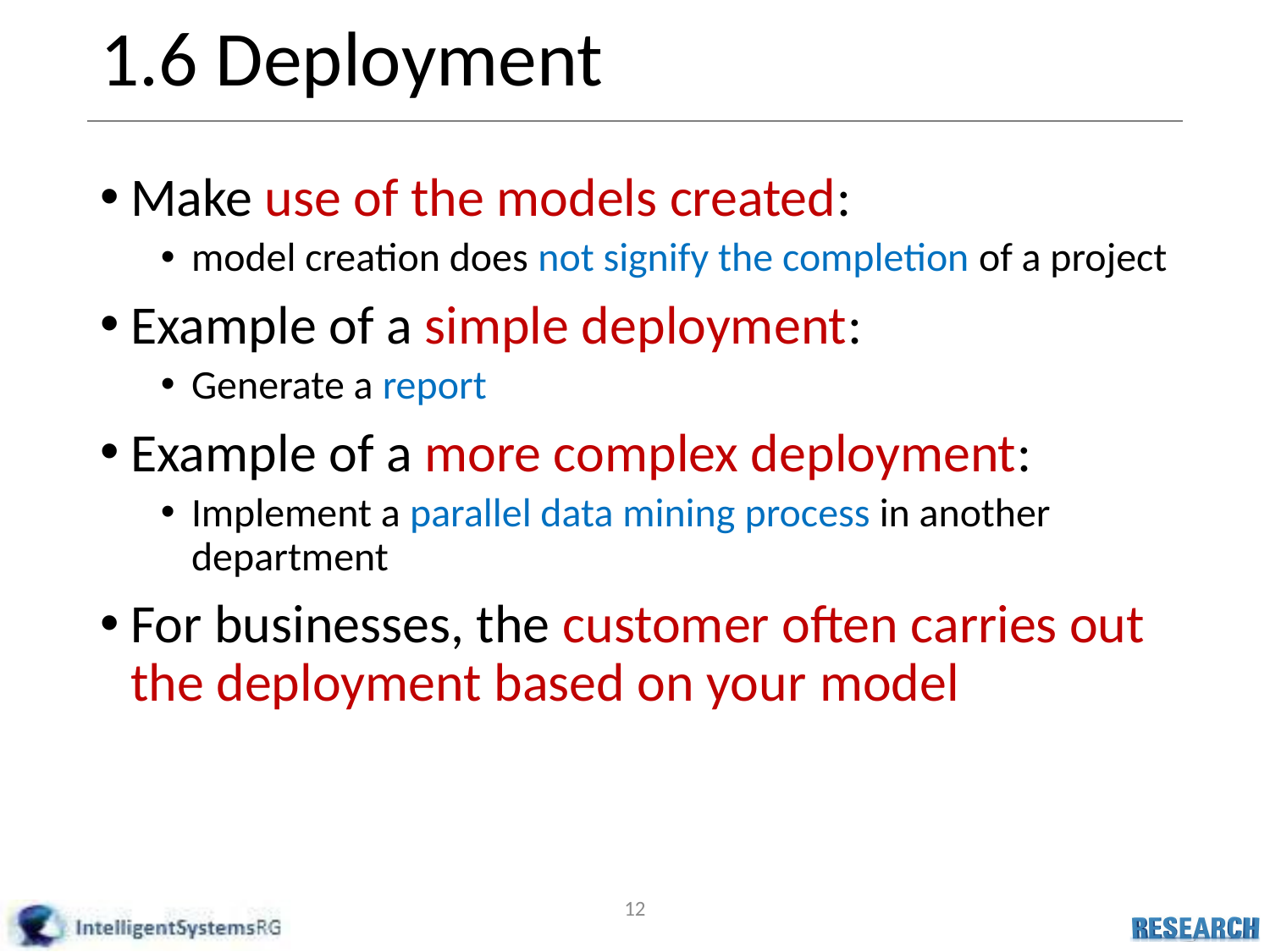

# 1.6 Deployment
Make use of the models created:
model creation does not signify the completion of a project
Example of a simple deployment:
Generate a report
Example of a more complex deployment:
Implement a parallel data mining process in another department
For businesses, the customer often carries out the deployment based on your model